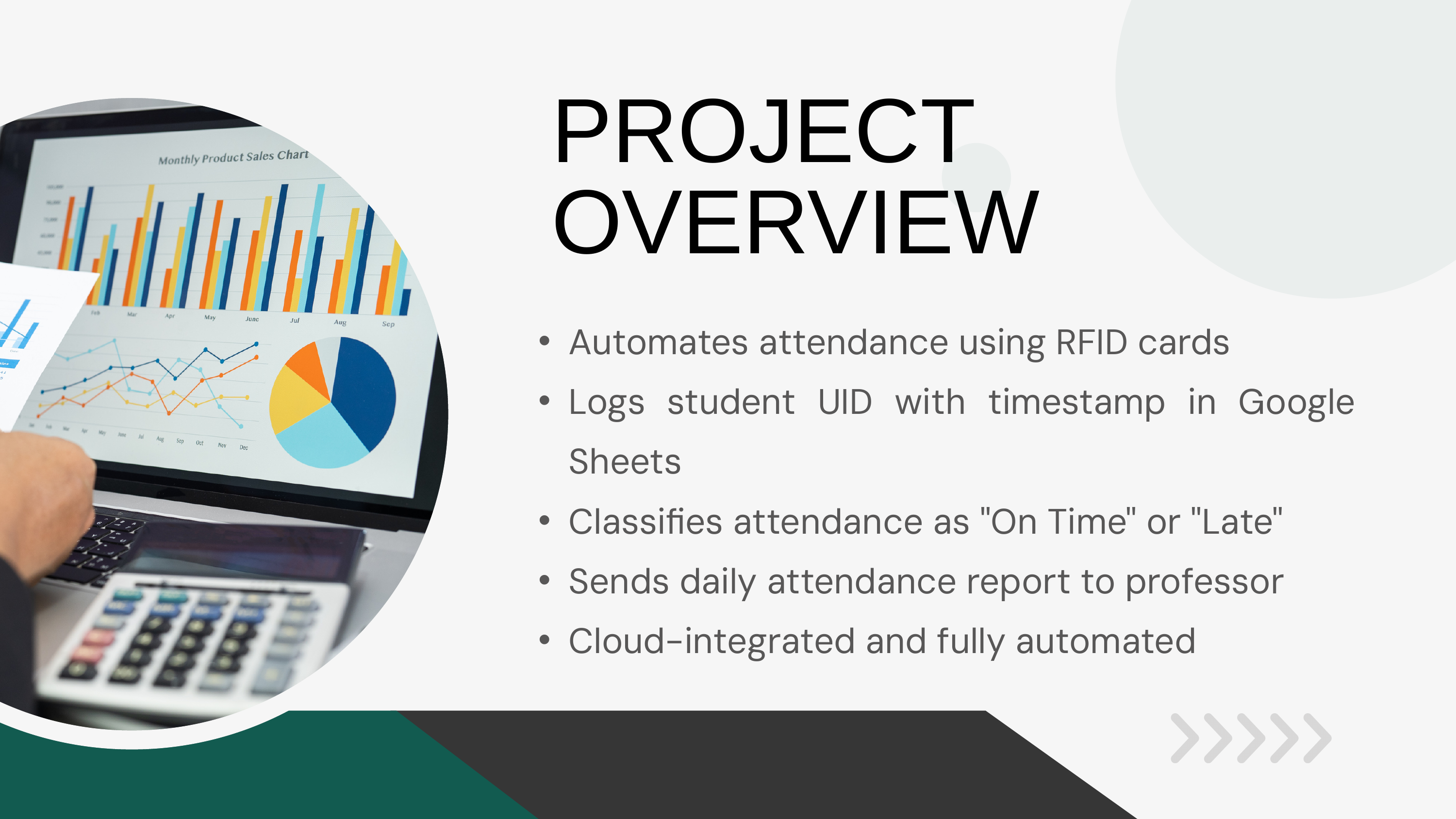

PROJECT OVERVIEW

Automates attendance using RFID cards
Logs student UID with timestamp in Google Sheets
Classifies attendance as "On Time" or "Late"
Sends daily attendance report to professor
Cloud-integrated and fully automated